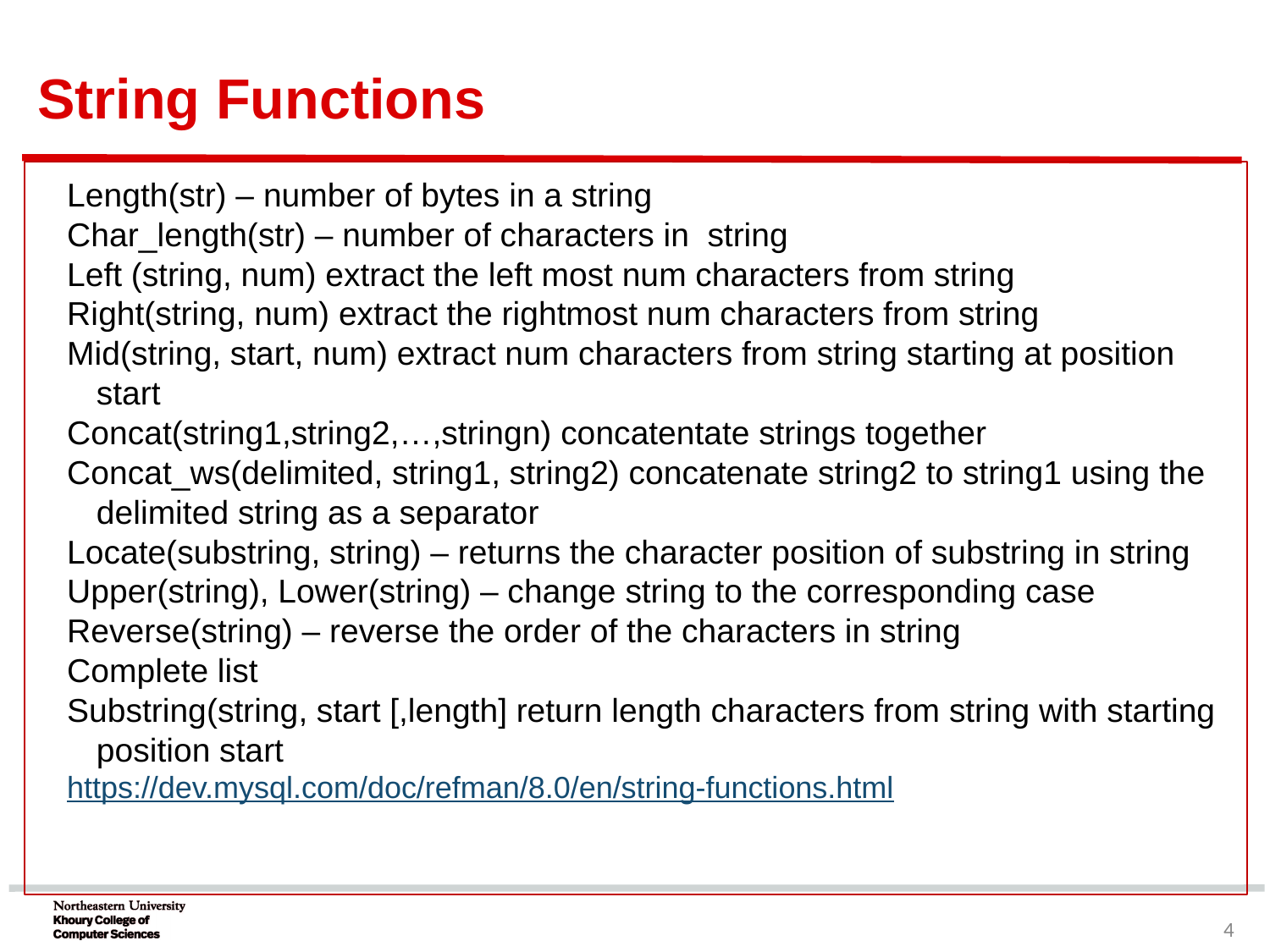

# String Functions
Length(str) – number of bytes in a string
Char_length(str) – number of characters in  string
Left (string, num) extract the left most num characters from string
Right(string, num) extract the rightmost num characters from string
Mid(string, start, num) extract num characters from string starting at position start
Concat(string1,string2,…,stringn) concatentate strings together
Concat_ws(delimited, string1, string2) concatenate string2 to string1 using the delimited string as a separator
Locate(substring, string) – returns the character position of substring in string
Upper(string), Lower(string) – change string to the corresponding case
Reverse(string) – reverse the order of the characters in string
Complete list
Substring(string, start [,length] return length characters from string with starting position start
https://dev.mysql.com/doc/refman/8.0/en/string-functions.html